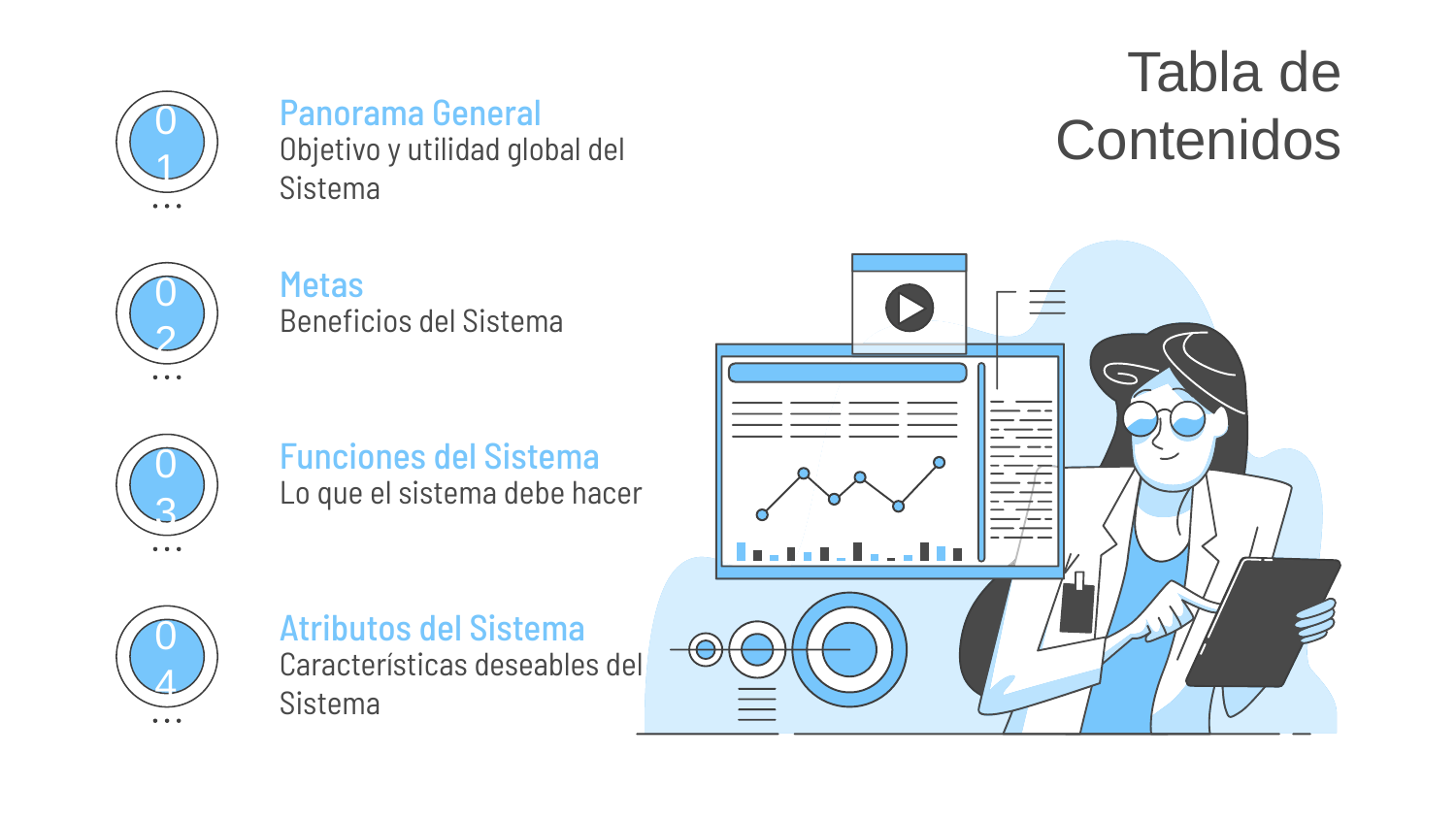

# Tabla de Contenidos
Panorama General

Objetivo y utilidad global del Sistema
01
Metas

Beneficios del Sistema
02
Funciones del Sistema

Lo que el sistema debe hacer
03
Atributos del Sistema

Características deseables del Sistema
04